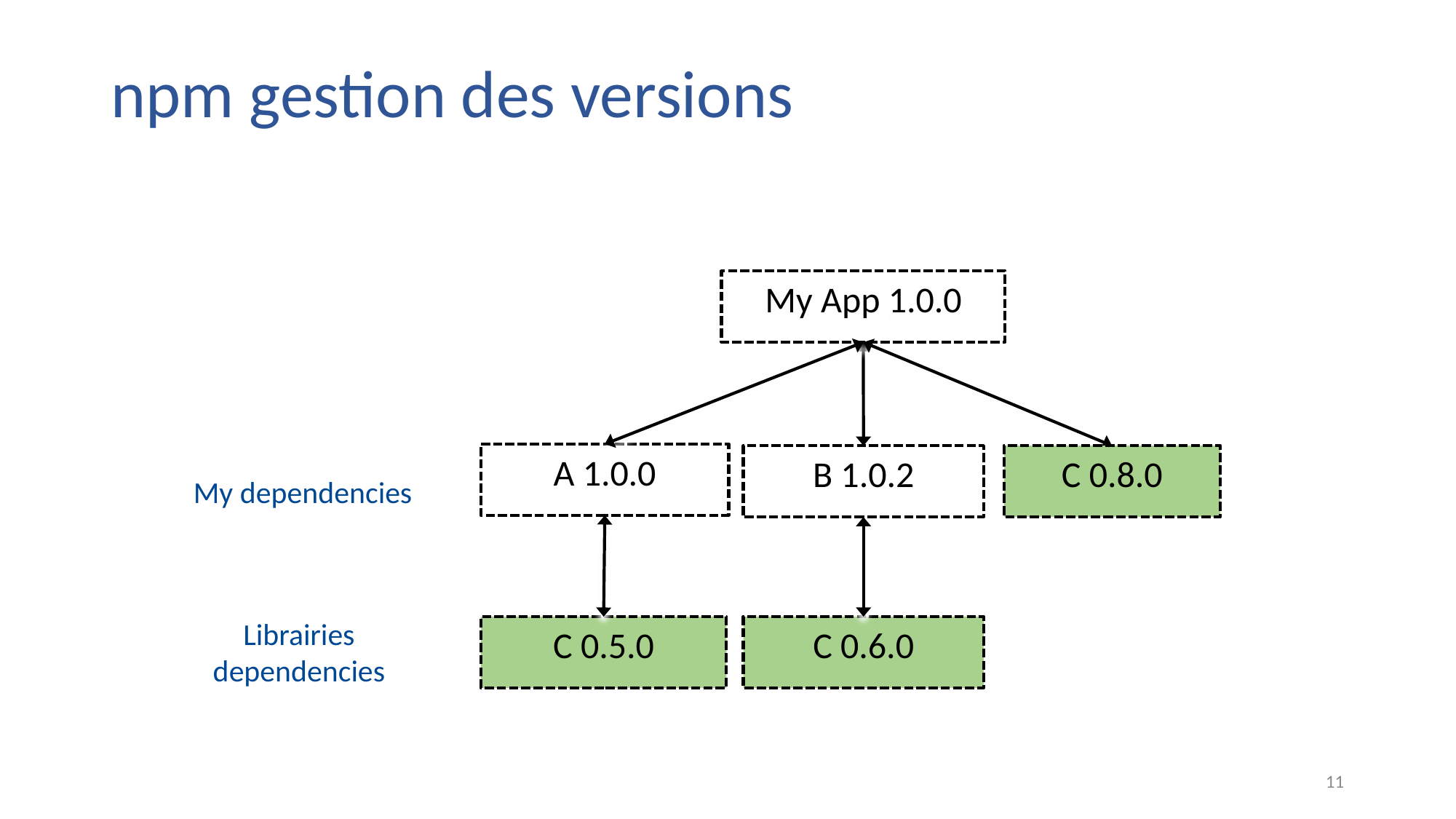

# npm gestion des versions
My App 1.0.0
A 1.0.0
B 1.0.2
C 0.8.0
My dependencies
Librairies dependencies
C 0.6.0
C 0.5.0
11